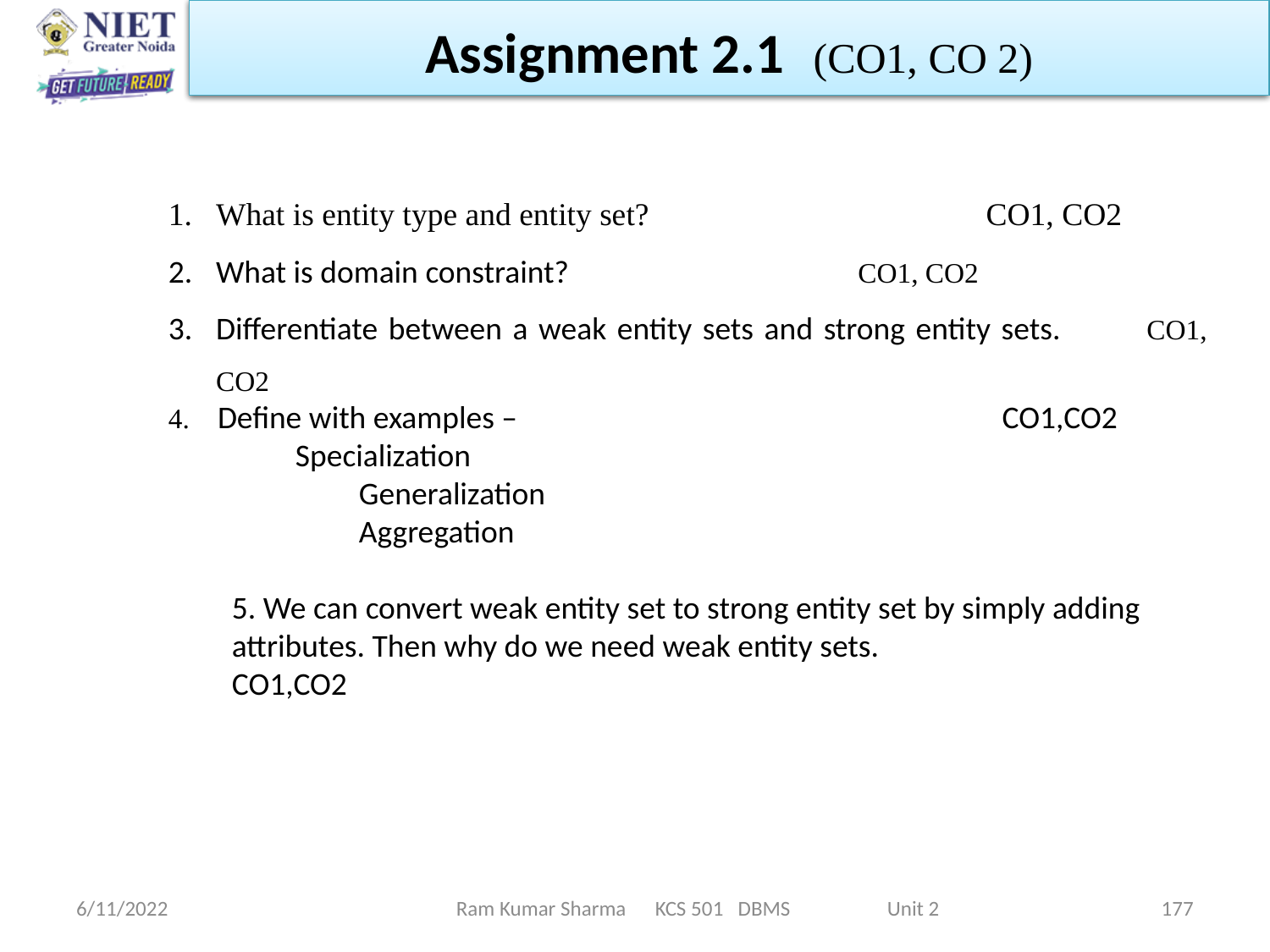

Assignment 2.1  (CO1, CO 2)
What is entity type and entity set?			 CO1, CO2
What is domain constraint?			 CO1, CO2
Differentiate between a weak entity sets and strong entity sets.	 CO1, CO2
4.    Define with examples –				          CO1,CO2
 	Specialization
 	Generalization
 	Aggregation

5. We can convert weak entity set to strong entity set by simply adding attributes. Then why do we need weak entity sets. 		CO1,CO2

Ram Kumar Sharma      KCS 501   DBMS                    Unit 2
6/11/2022
177